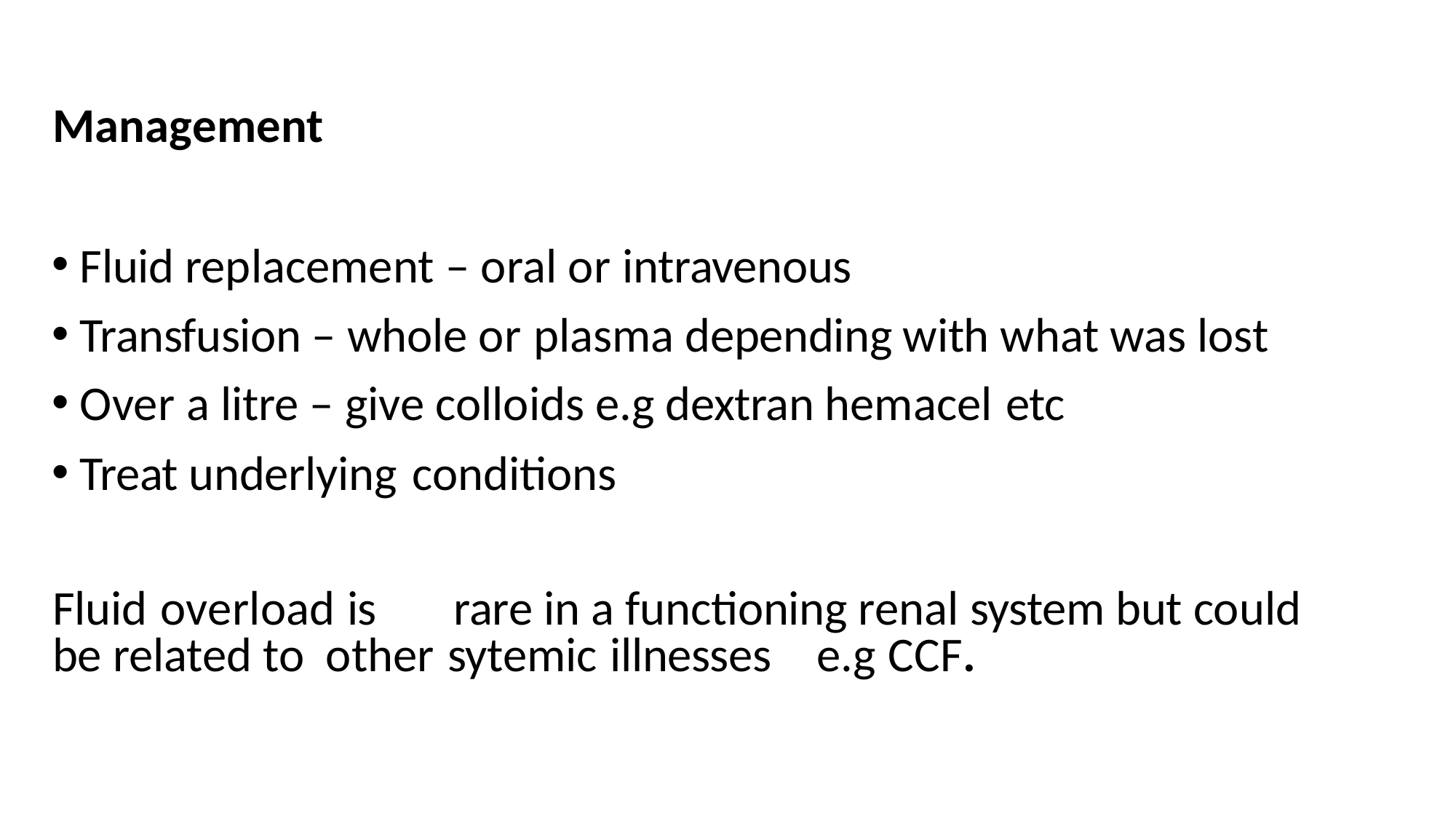

Management

Fluid replacement – oral or intravenous
Transfusion – whole or plasma depending with what was lost
Over a litre – give colloids e.g dextran hemacel etc
Treat underlying conditions

Fluid overload is	rare in a functioning renal system but could be related to  other sytemic illnesses	e.g CCF.